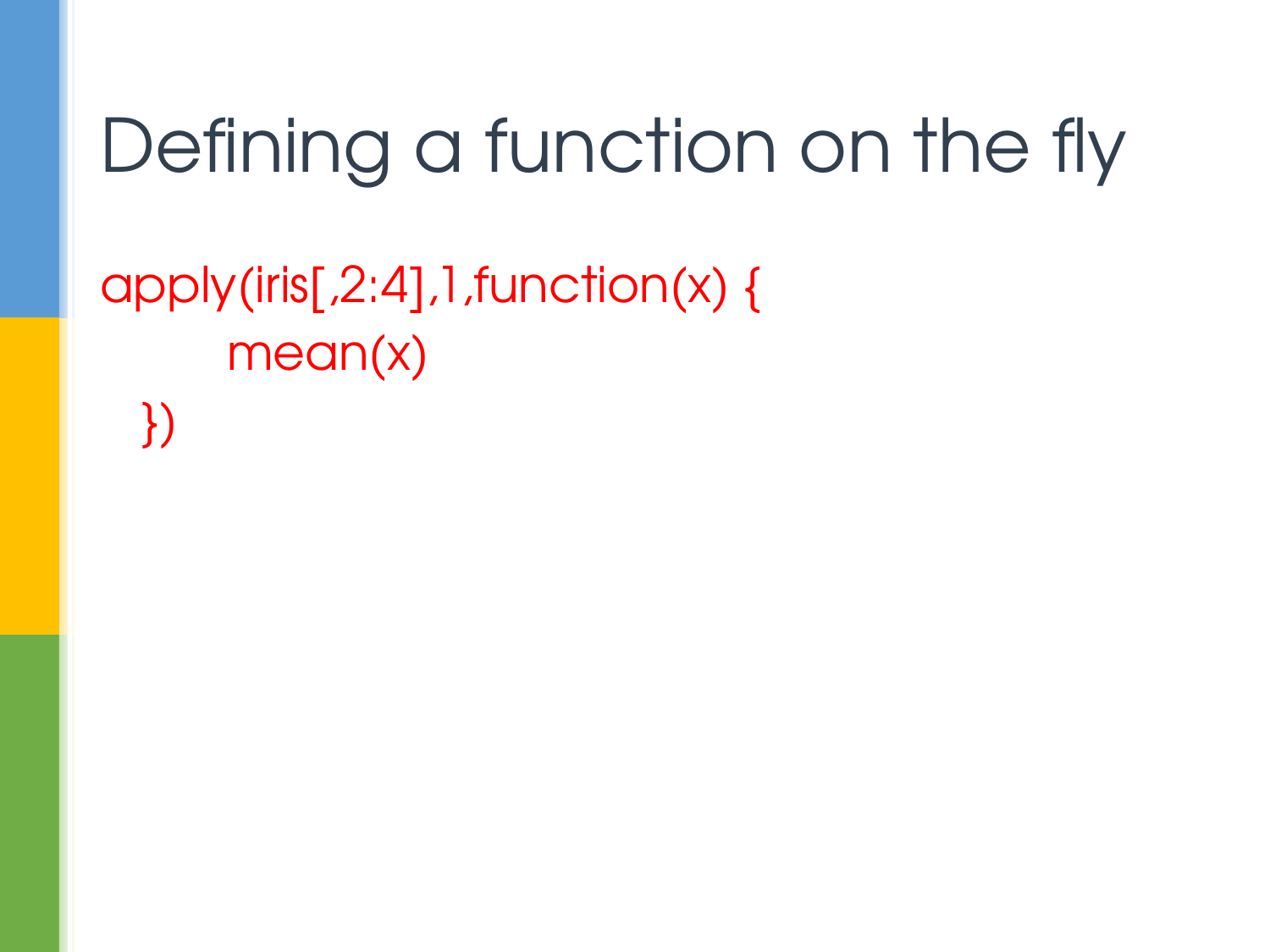

# Defining a function on the fly
apply(iris[,2:4],1,function(x) {
	mean(x)
   })